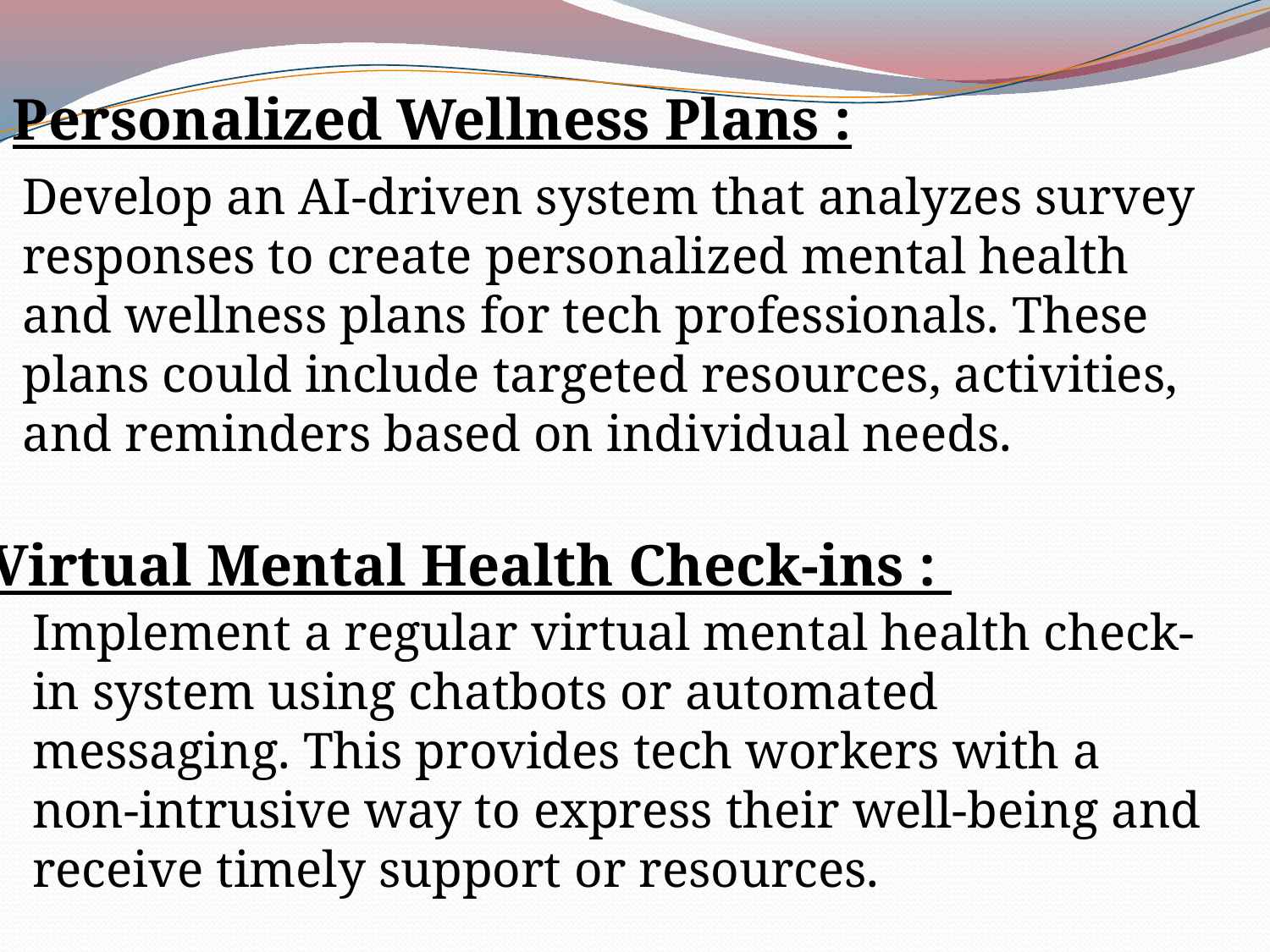

Personalized Wellness Plans :
Develop an AI-driven system that analyzes survey responses to create personalized mental health and wellness plans for tech professionals. These plans could include targeted resources, activities, and reminders based on individual needs.
Virtual Mental Health Check-ins :
Implement a regular virtual mental health check-in system using chatbots or automated messaging. This provides tech workers with a non-intrusive way to express their well-being and receive timely support or resources.